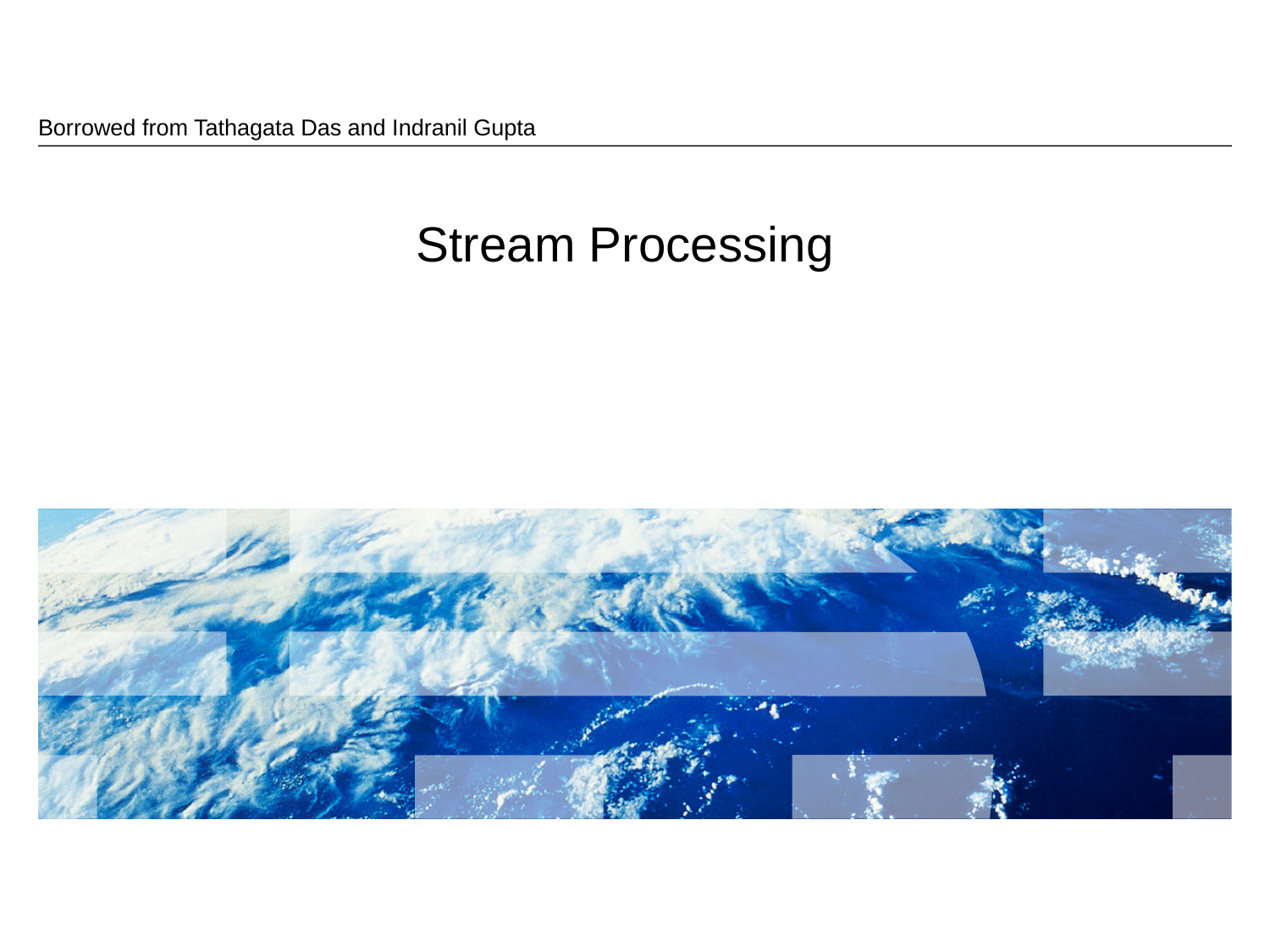

Borrowed from Tathagata Das and Indranil Gupta
# Stream Processing